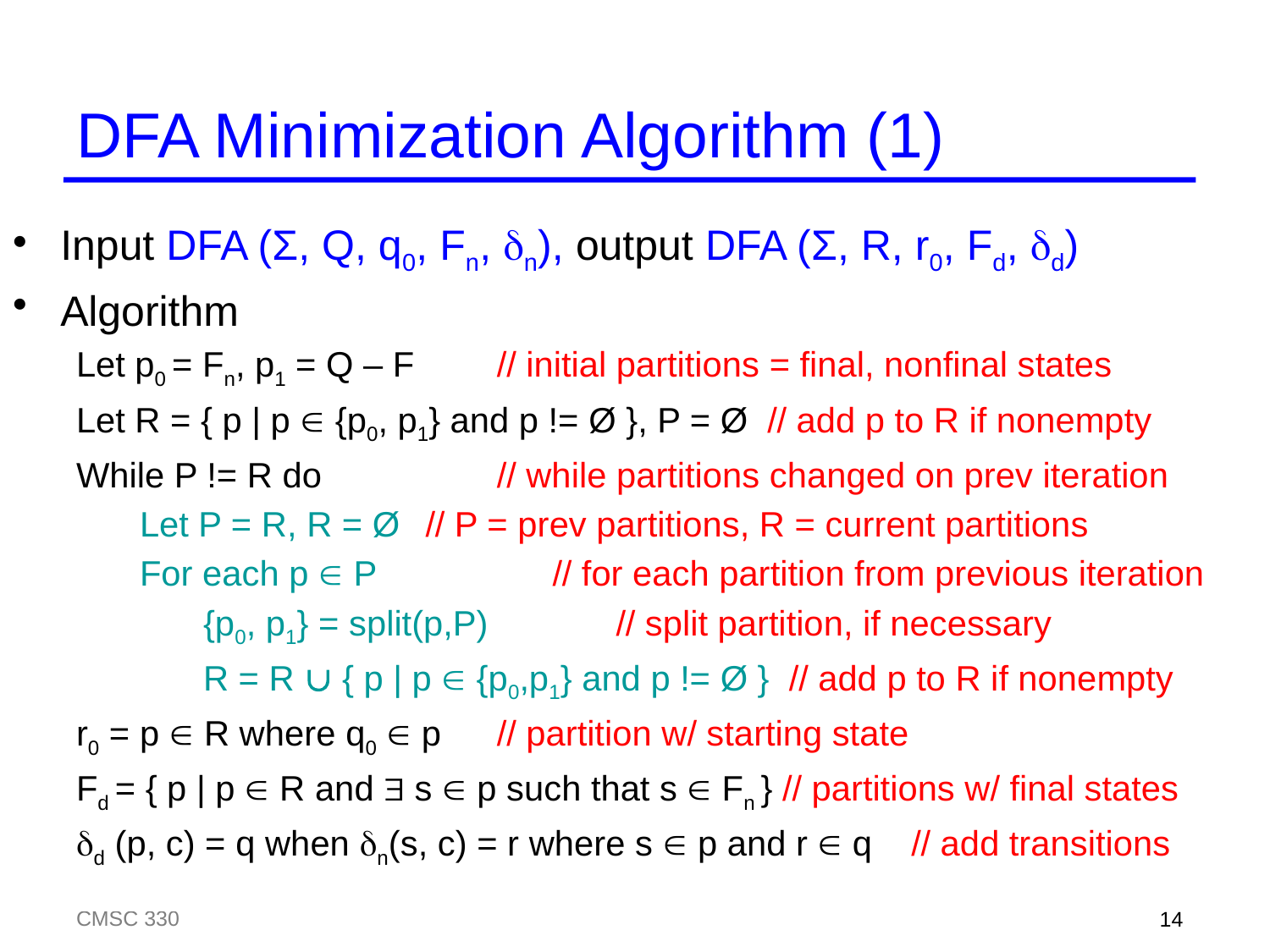

# DFA Minimization Algorithm (1)
Input DFA (Σ, Q, q0, Fn, δn), output DFA (Σ, R, r0, Fd, δd)
Algorithm
Let p0 = Fn, p1 = Q – F 	// initial partitions = final, nonfinal states
Let R = { p | p ∈ {p0, p1} and p != Ø }, P = Ø  // add p to R if nonempty
While P != R do		// while partitions changed on prev iteration
Let P = R, R = Ø 	// P = prev partitions, R = current partitions
For each p ∈ P		// for each partition from previous iteration
{p0, p1} = split(p,P) 	// split partition, if necessary
R = R ∪ { p | p ∈ {p0,p1} and p != Ø }  // add p to R if nonempty
r0 = p ∈ R where q0 ∈ p 	// partition w/ starting state
Fd = { p | p ∈ R and ∃ s ∈ p such that s ∈ Fn } // partitions w/ final states
δd (p, c) = q when δn(s, c) = r where s ∈ p and r ∈ q    // add transitions
CMSC 330
14